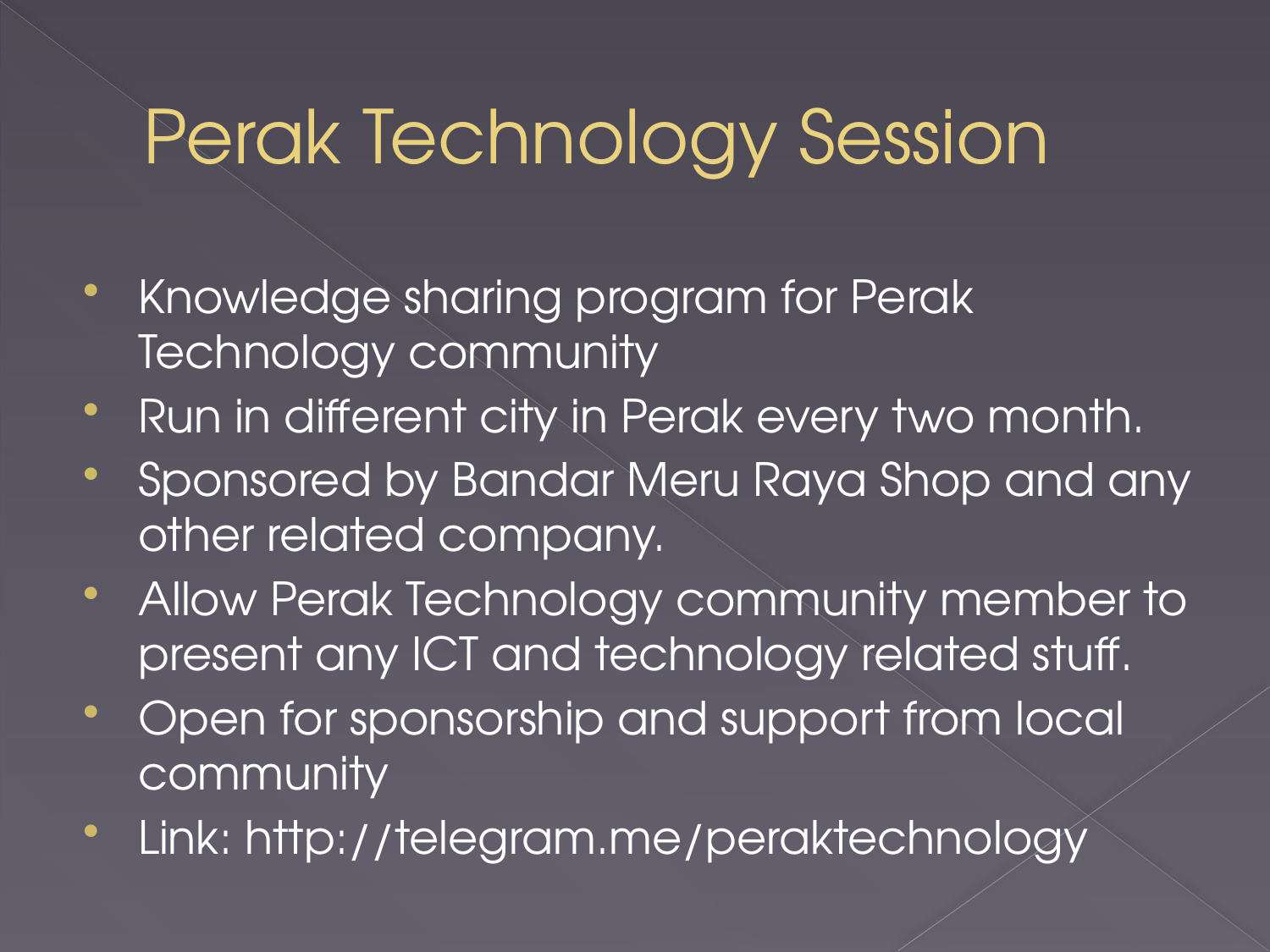

# Perak Technology Session
Knowledge sharing program for Perak Technology community
Run in different city in Perak every two month.
Sponsored by Bandar Meru Raya Shop and any other related company.
Allow Perak Technology community member to present any ICT and technology related stuff.
Open for sponsorship and support from local community
Link: http://telegram.me/peraktechnology